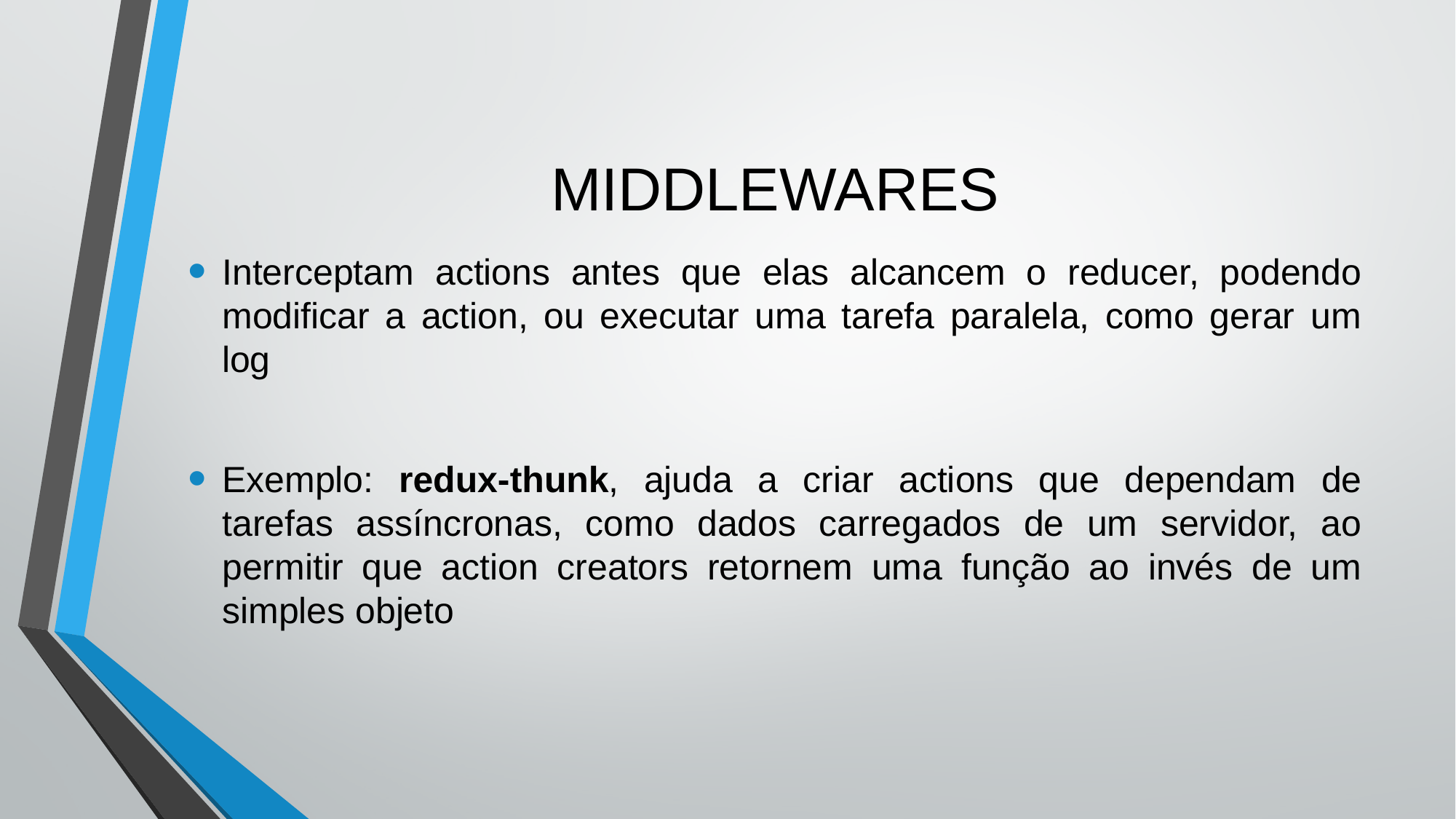

# MIDDLEWARES
Interceptam actions antes que elas alcancem o reducer, podendo modificar a action, ou executar uma tarefa paralela, como gerar um log

Exemplo: redux-thunk, ajuda a criar actions que dependam de tarefas assíncronas, como dados carregados de um servidor, ao permitir que action creators retornem uma função ao invés de um simples objeto